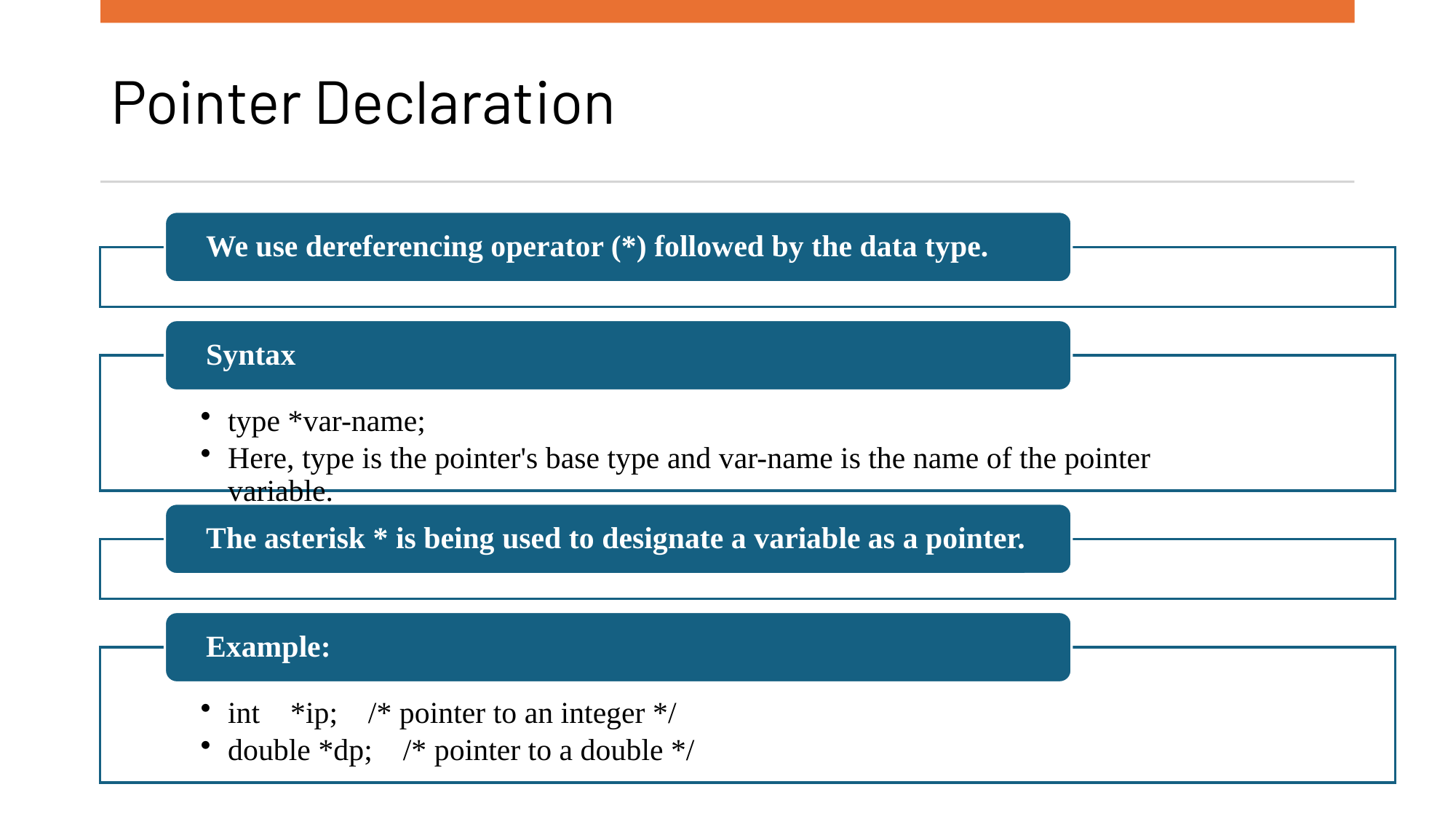

# Pointer Declaration

We use dereferencing operator (*) followed by the data type.
type *var-name;
Here, type is the pointer's base type and var-name is the name of the pointer 	variable.
Syntax
The asterisk * is being used to designate a variable as a pointer.
int    *ip;    /* pointer to an integer */
double *dp;    /* pointer to a double */
Example: